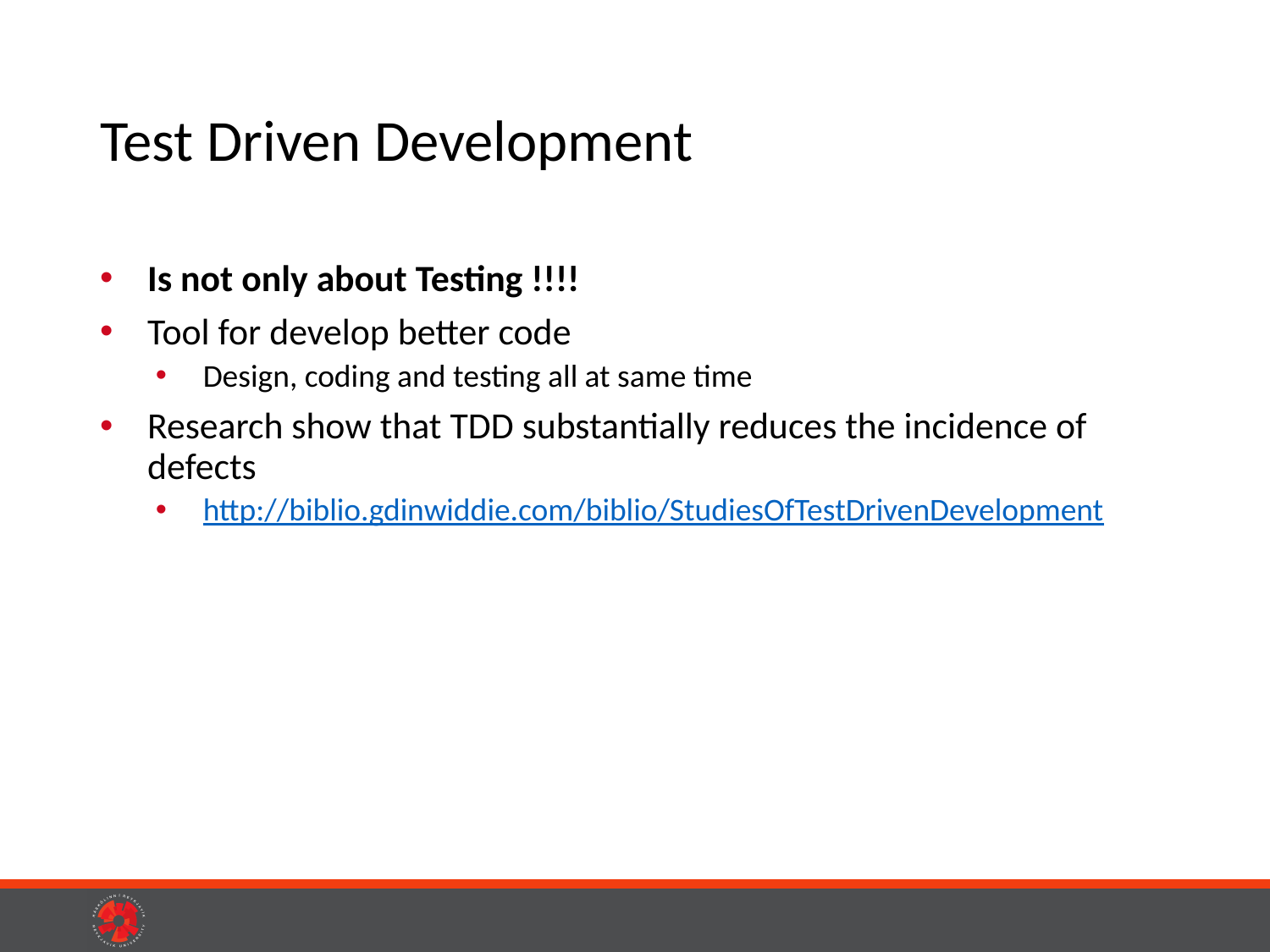

# Test Driven Development
Is not only about Testing !!!!
Tool for develop better code
Design, coding and testing all at same time
Research show that TDD substantially reduces the incidence of defects
http://biblio.gdinwiddie.com/biblio/StudiesOfTestDrivenDevelopment